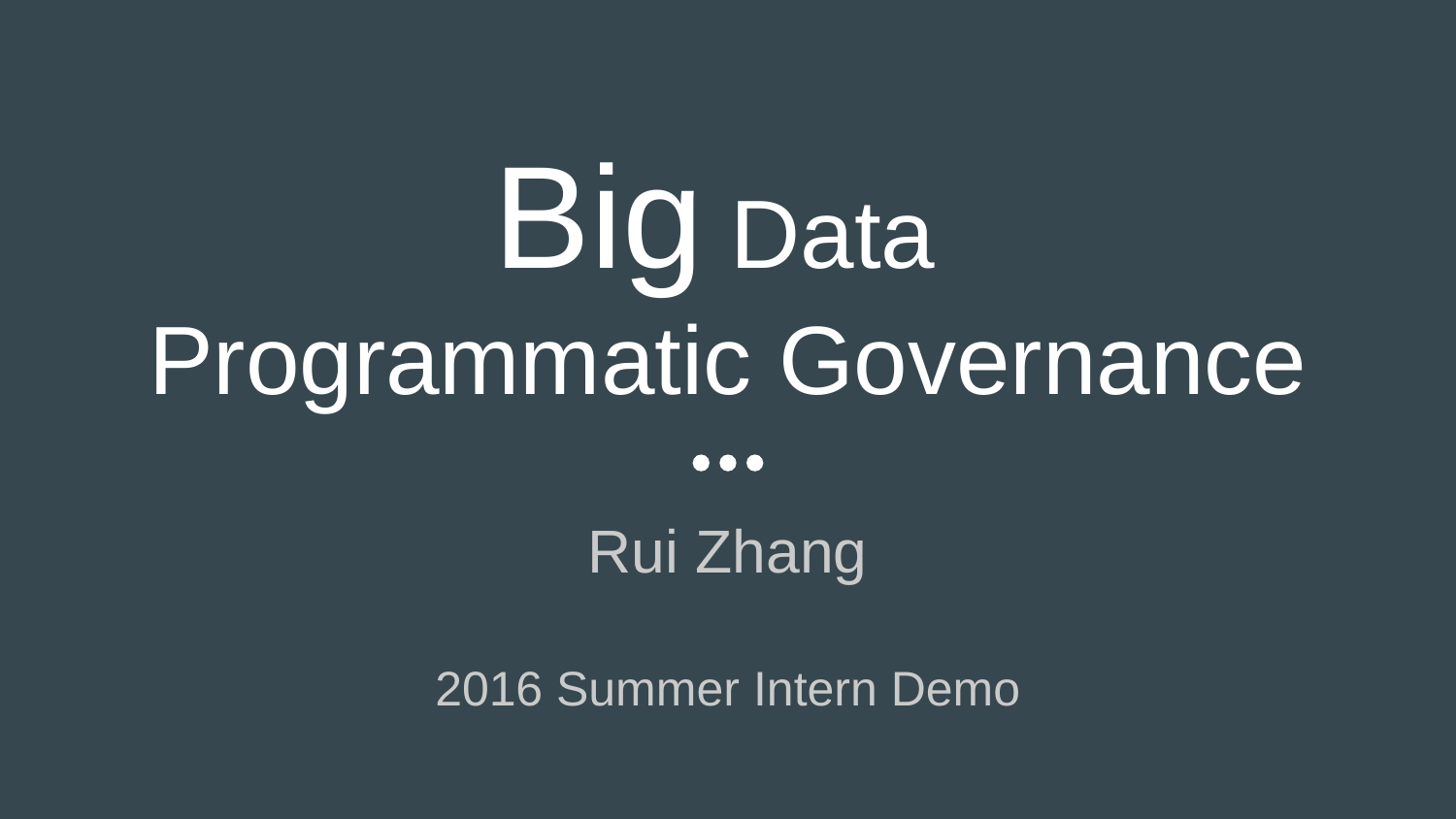

# Big Data
Programmatic Governance
Rui Zhang

2016 Summer Intern Demo